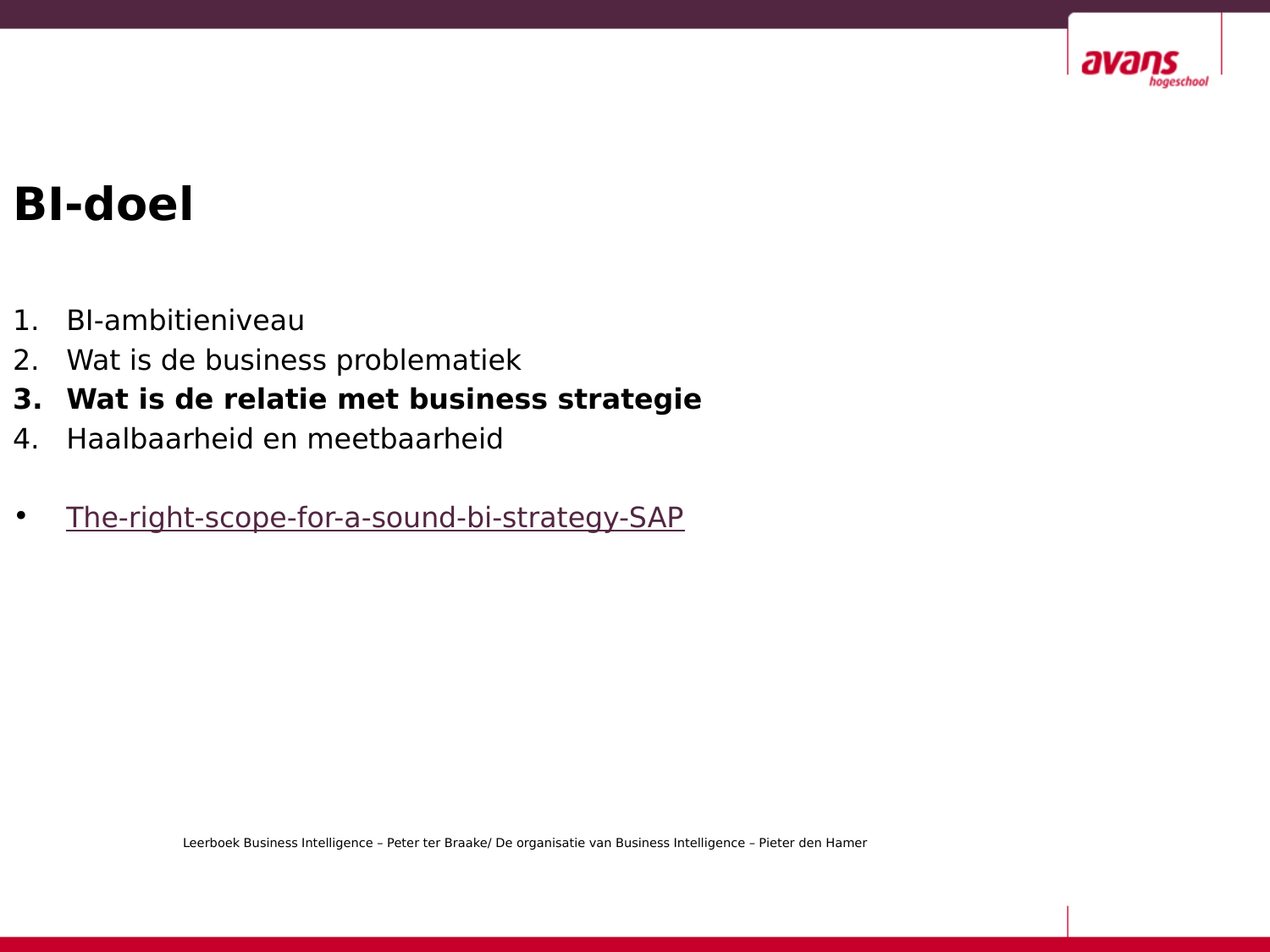

BI-doel
BI-ambitieniveau
Wat is de business problematiek
Wat is de relatie met business strategie
Haalbaarheid en meetbaarheid

The-right-scope-for-a-sound-bi-strategy-SAP